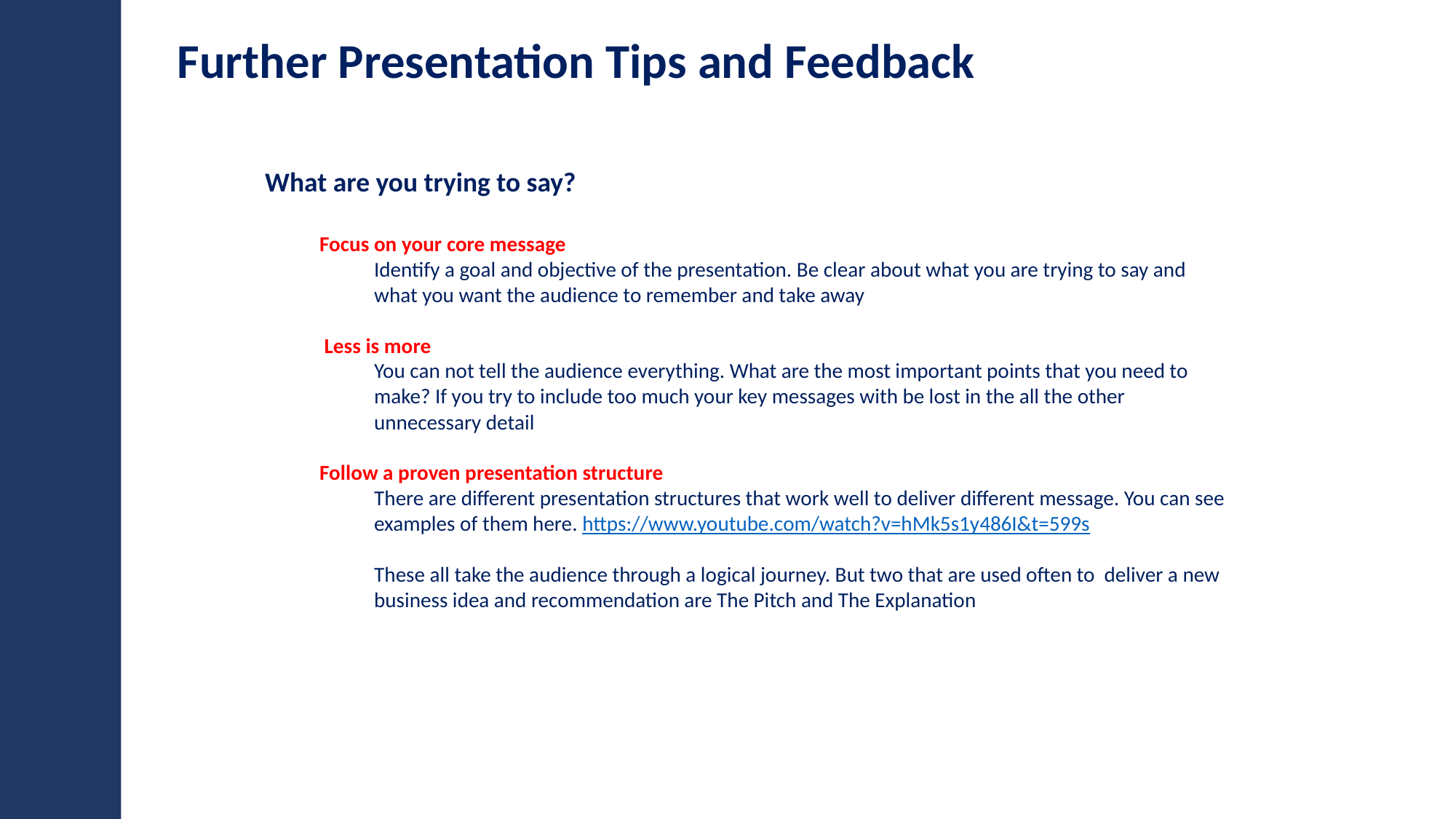

Further Presentation Tips and Feedback
What are you trying to say?

Focus on your core message
Identify a goal and objective of the presentation. Be clear about what you are trying to say and what you want the audience to remember and take away

 Less is more
You can not tell the audience everything. What are the most important points that you need to make? If you try to include too much your key messages with be lost in the all the other unnecessary detail

Follow a proven presentation structure
There are different presentation structures that work well to deliver different message. You can see examples of them here. https://www.youtube.com/watch?v=hMk5s1y486I&t=599s

These all take the audience through a logical journey. But two that are used often to  deliver a new business idea and recommendation are The Pitch and The Explanation